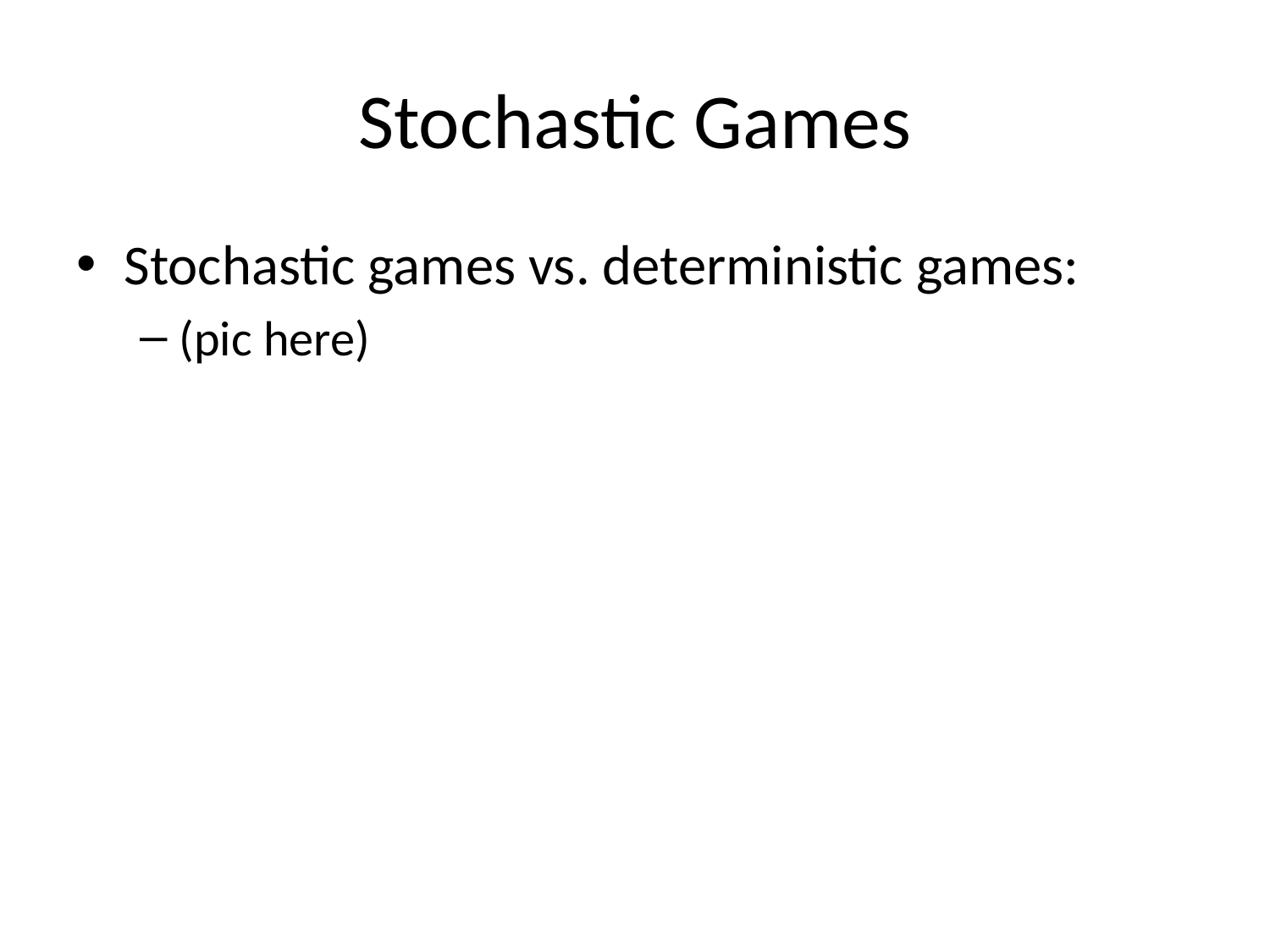

# Stochastic Games
Stochastic games vs. deterministic games:
(pic here)